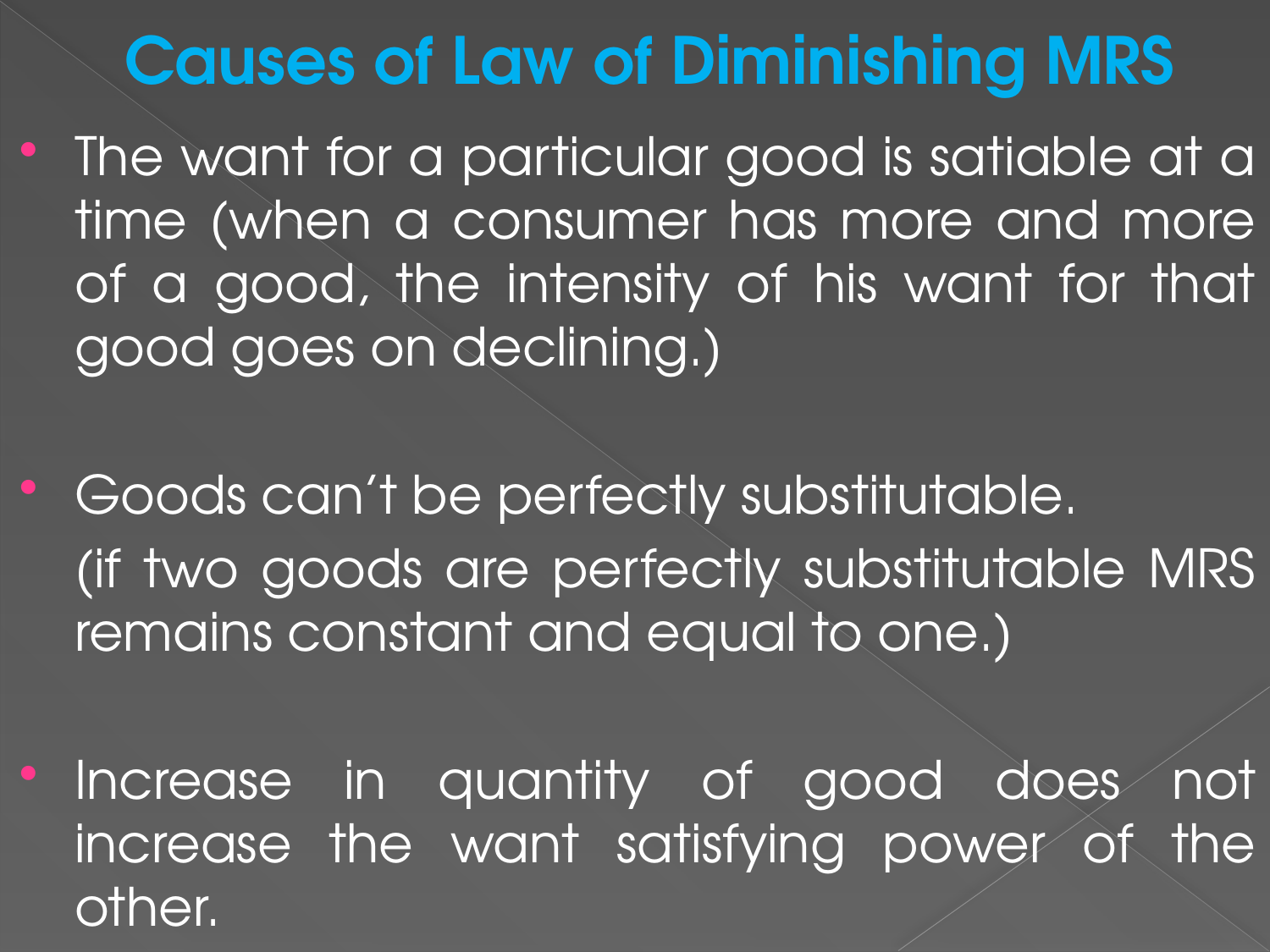

# Causes of Law of Diminishing MRS
The want for a particular good is satiable at a time (when a consumer has more and more of a good, the intensity of his want for that good goes on declining.)

Goods can’t be perfectly substitutable.
	(if two goods are perfectly substitutable MRS remains constant and equal to one.)

Increase in quantity of good does not increase the want satisfying power of the other.